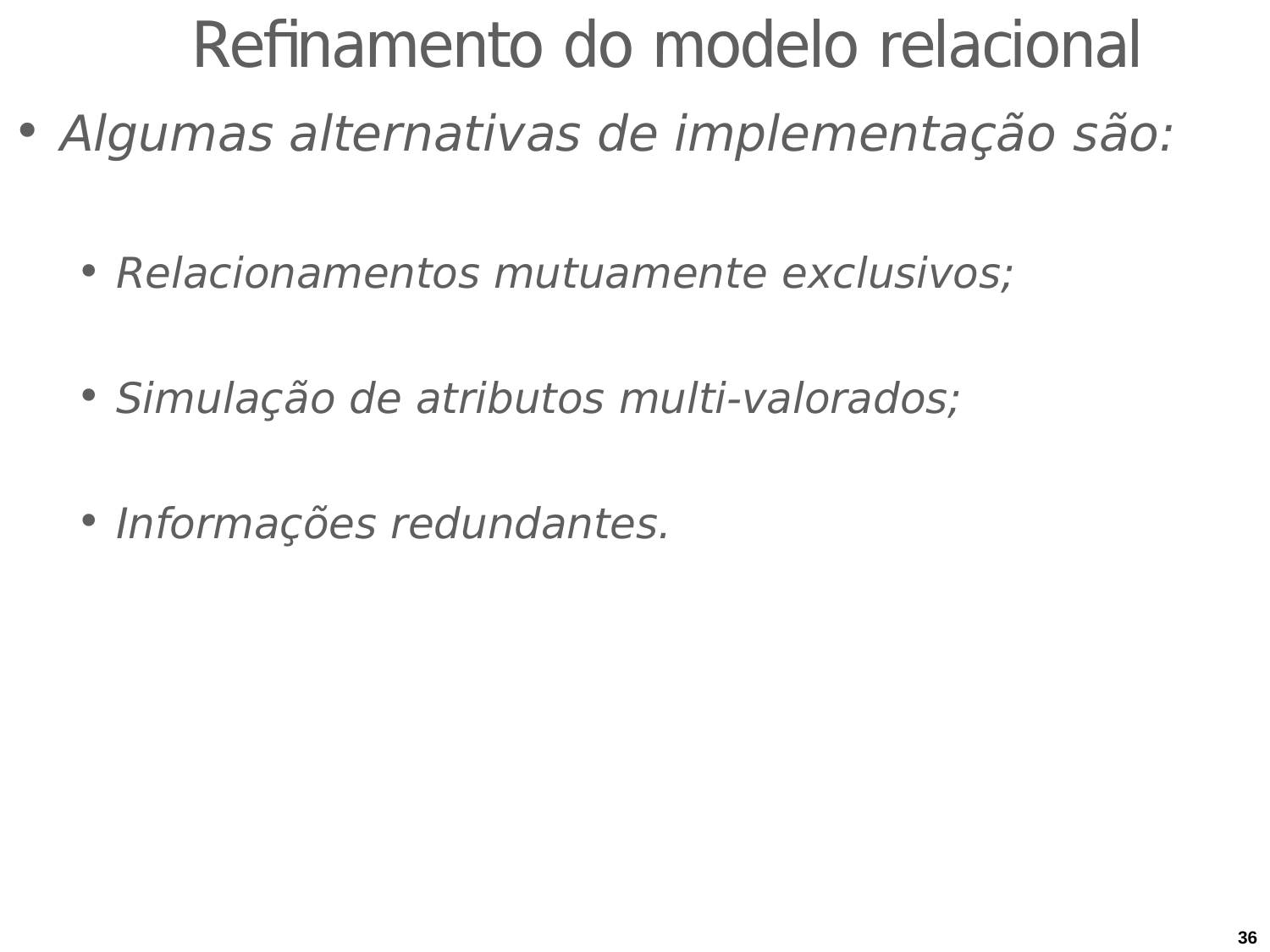

# Refinamento do modelo relacional
Algumas alternativas de implementação são:

Relacionamentos mutuamente exclusivos;

Simulação de atributos multi-valorados;

Informações redundantes.
36